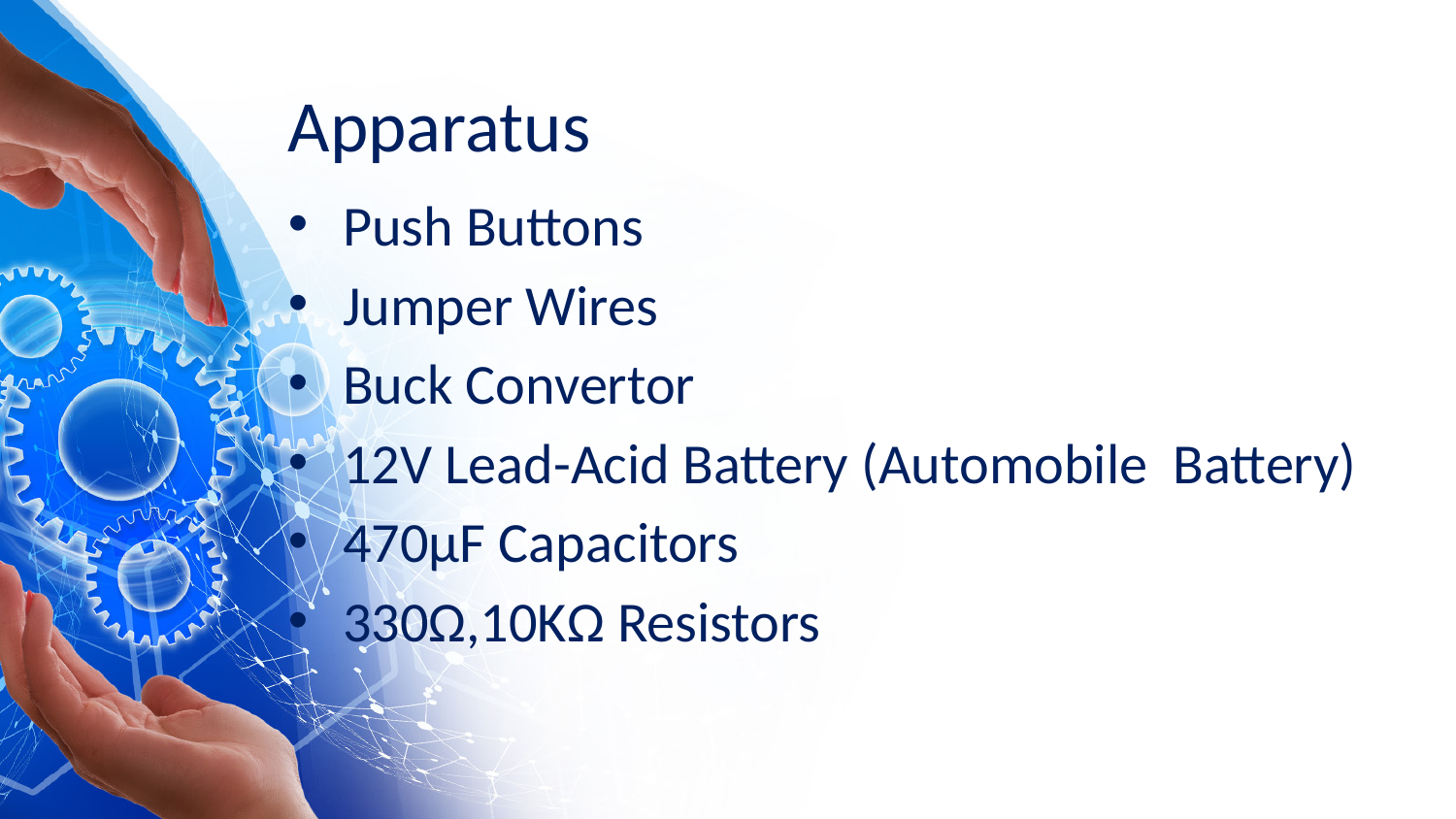

# Apparatus
Push Buttons
Jumper Wires
Buck Convertor
12V Lead-Acid Battery (Automobile  Battery)
470μF Capacitors
330Ω,10KΩ Resistors